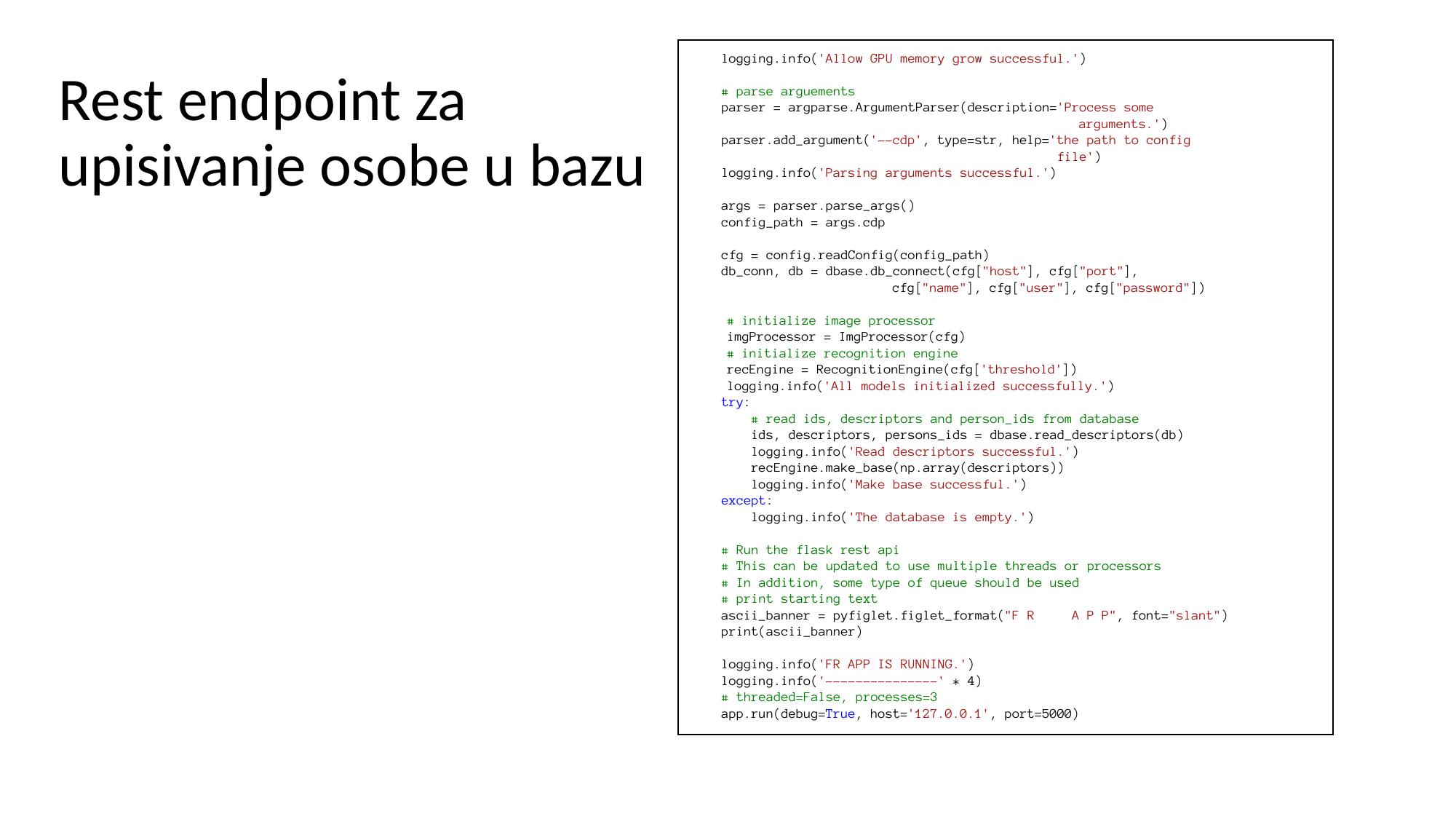

|  |
| --- |
    logging.info('Allow GPU memory grow successful.')

    # parse arguements
    parser = argparse.ArgumentParser(description='Process some
                                           arguments.')
    parser.add_argument('--cdp', type=str, help='the path to config
                                                 file')
    logging.info('Parsing arguments successful.')
    args = parser.parse_args()
    config_path = args.cdp
    cfg = config.readConfig(config_path)
    db_conn, db = dbase.db_connect(cfg["host"], cfg["port"],
                  cfg["name"], cfg["user"], cfg["password"])
   # initialize image processor
   imgProcessor = ImgProcessor(cfg)
   # initialize recognition engine
   recEngine = RecognitionEngine(cfg['threshold'])
   logging.info('All models initialized successfully.')
    try:
        # read ids, descriptors and person_ids from database
        ids, descriptors, persons_ids = dbase.read_descriptors(db)
        logging.info('Read descriptors successful.')
        recEngine.make_base(np.array(descriptors))
        logging.info('Make base successful.')
    except:
        logging.info('The database is empty.')
    # Run the flask rest api
    # This can be updated to use multiple threads or processors
    # In addition, some type of queue should be used
    # print starting text
    ascii_banner = pyfiglet.figlet_format("F R     A P P", font="slant")
    print(ascii_banner)
    logging.info('FR APP IS RUNNING.')
    logging.info('---------------' * 4)
    # threaded=False, processes=3
    app.run(debug=True, host='127.0.0.1', port=5000)
# Rest endpoint za upisivanje osobe u bazu